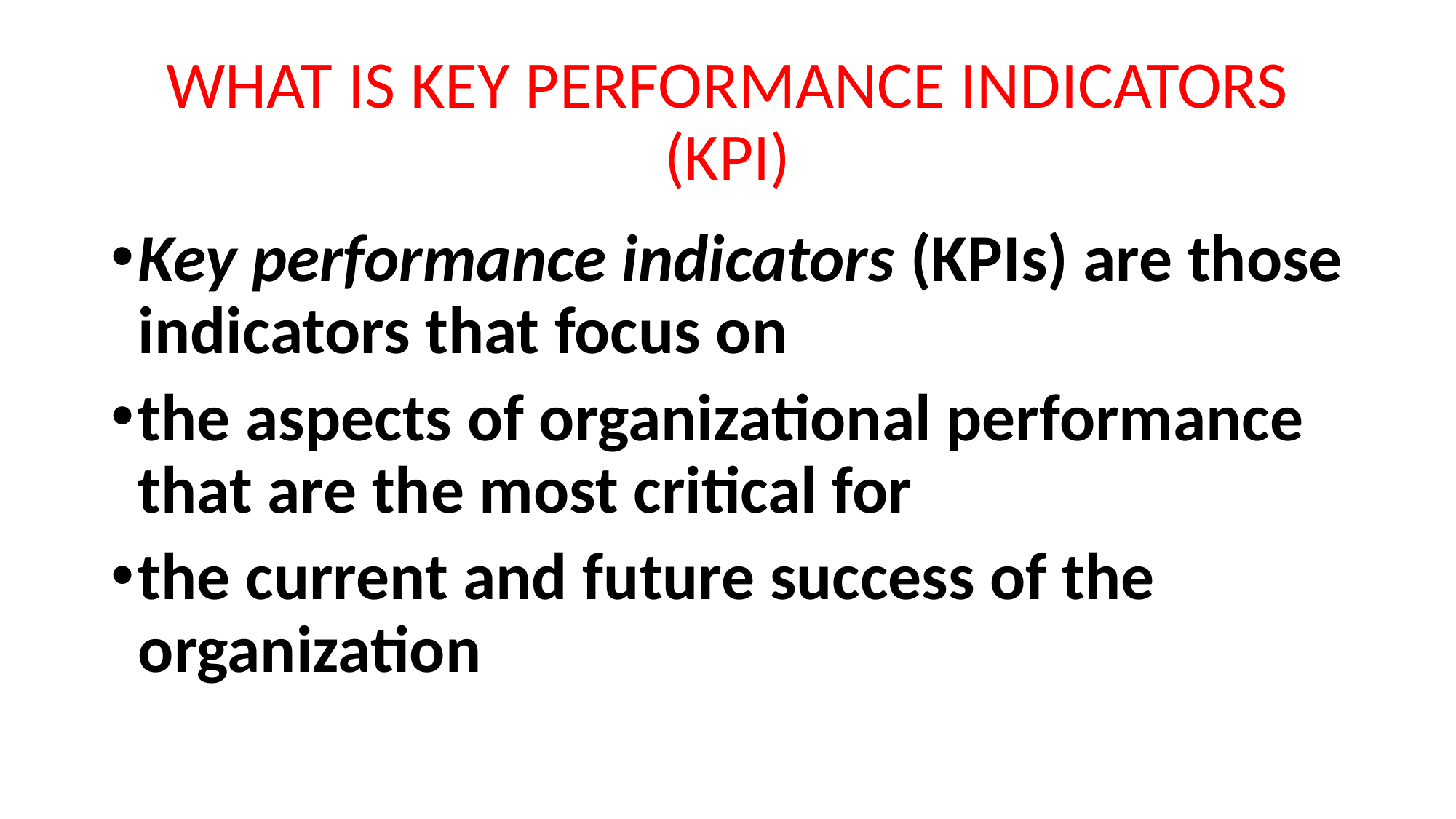

# WHAT IS KEY PERFORMANCE INDICATORS (KPI)
Key performance indicators (KPIs) are those indicators that focus on
the aspects of organizational performance that are the most critical for
the current and future success of the organization